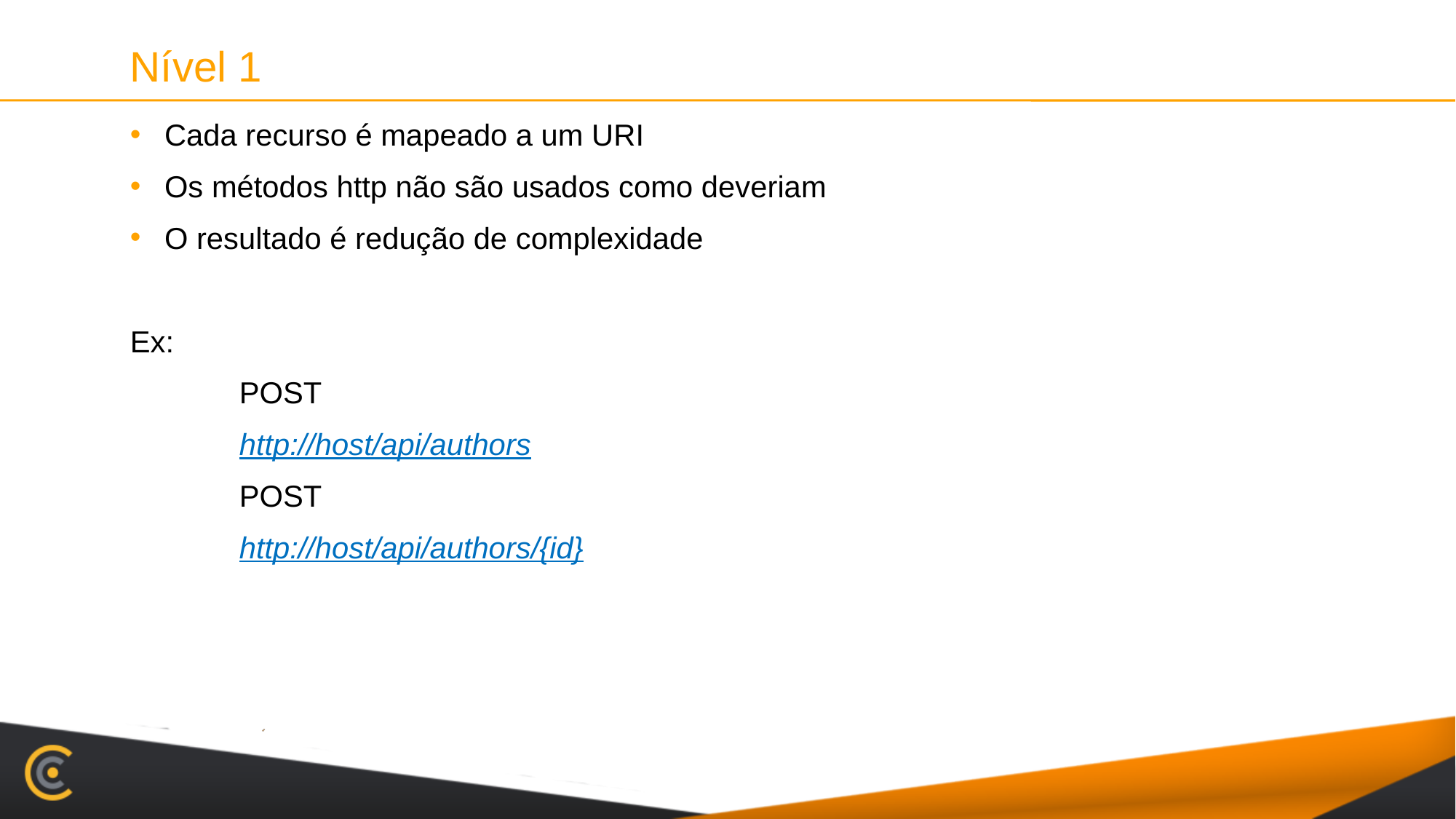

# Nível 1
Cada recurso é mapeado a um URI
Os métodos http não são usados como deveriam
O resultado é redução de complexidade

Ex:
	POST
	http://host/api/authors
	POST
	http://host/api/authors/{id}